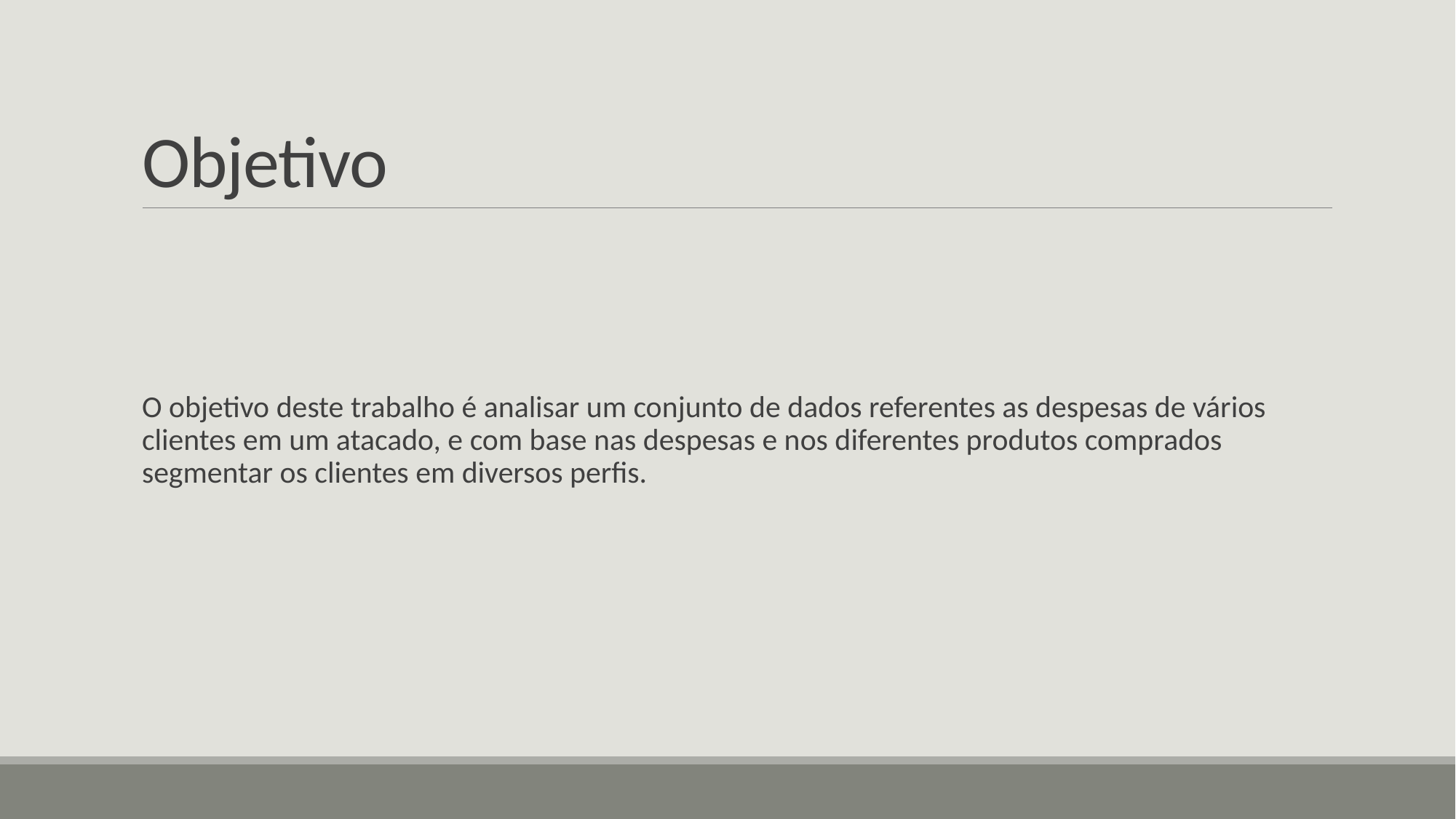

# Objetivo

O objetivo deste trabalho é analisar um conjunto de dados referentes as despesas de vários clientes em um atacado, e com base nas despesas e nos diferentes produtos comprados segmentar os clientes em diversos perfis.